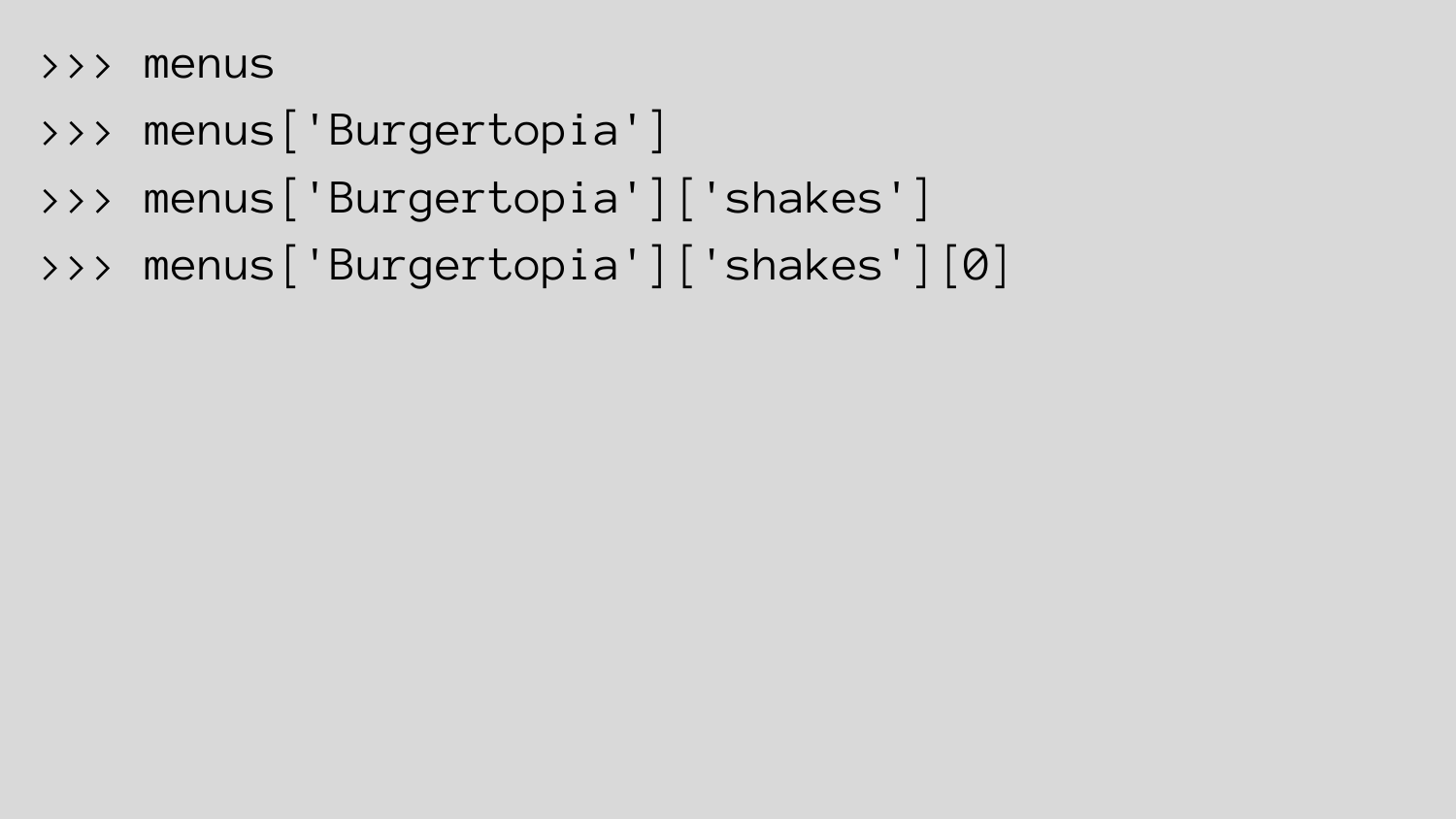

>>> menus
>>> menus['Burgertopia']
>>> menus['Burgertopia']['shakes']
>>> menus['Burgertopia']['shakes'][0]